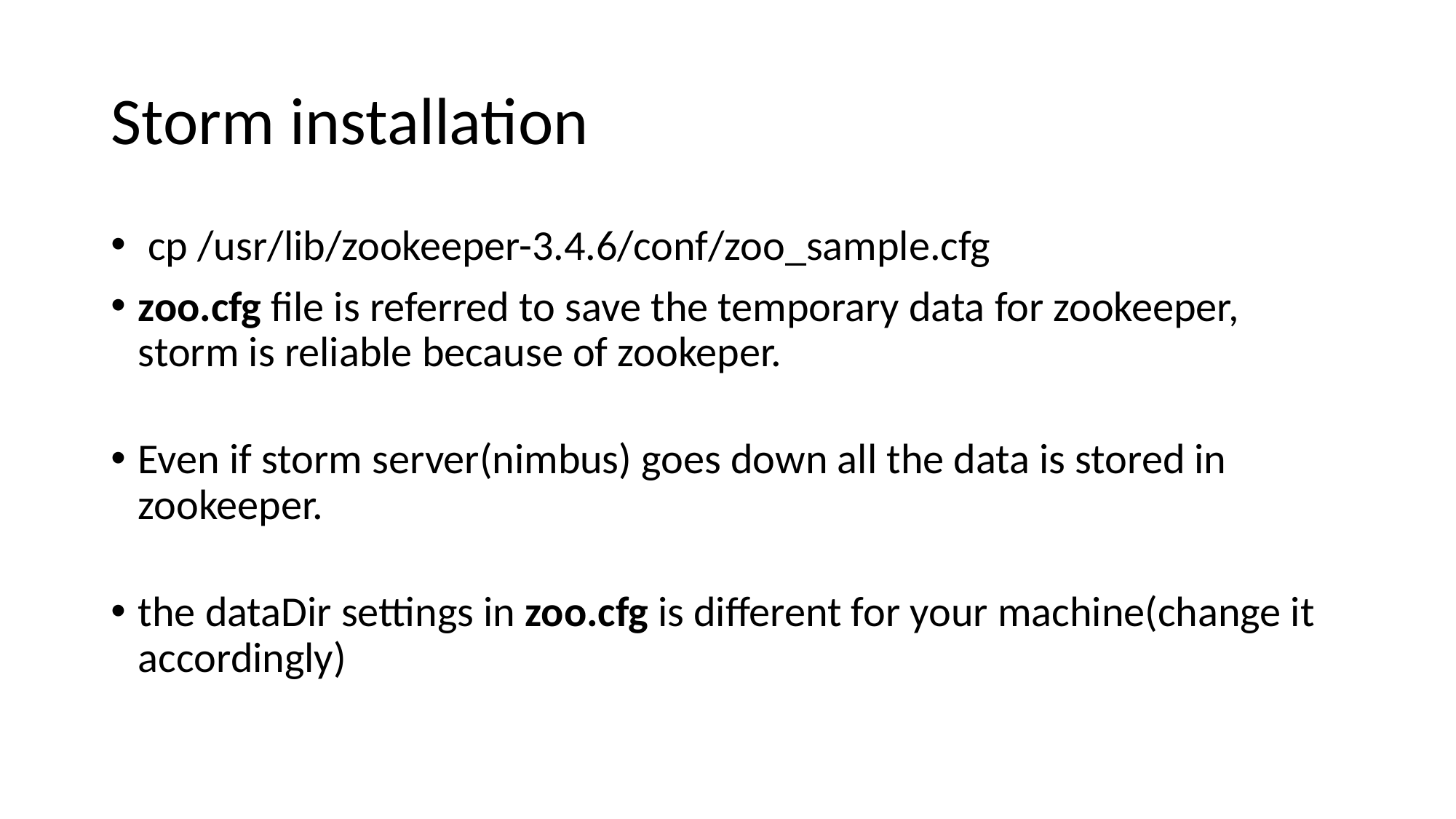

# Storm installation
 cp /usr/lib/zookeeper-3.4.6/conf/zoo_sample.cfg
zoo.cfg file is referred to save the temporary data for zookeeper, storm is reliable because of zookeper.
Even if storm server(nimbus) goes down all the data is stored in zookeeper.
the dataDir settings in zoo.cfg is different for your machine(change it accordingly)